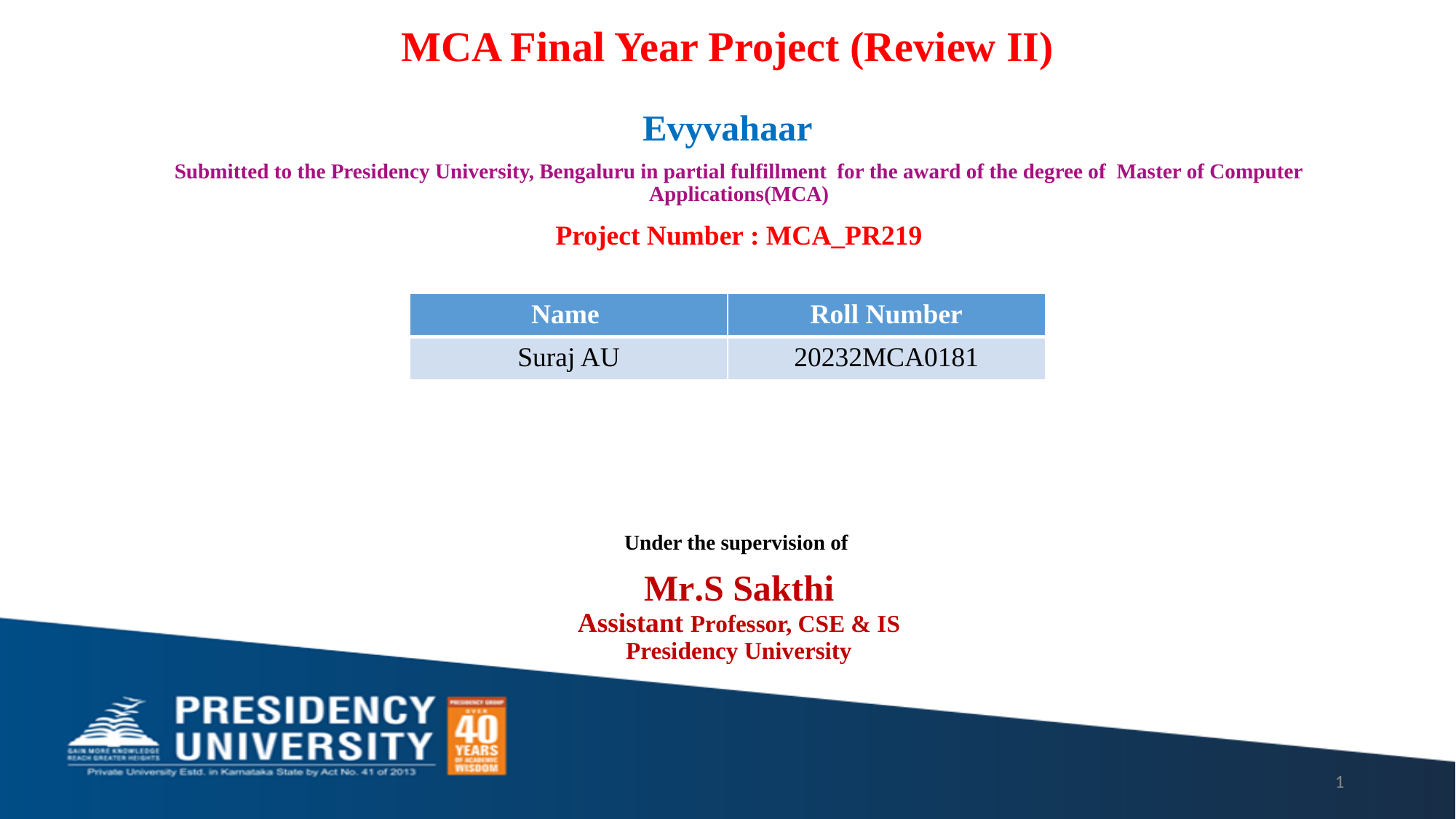

# MCA Final Year Project (Review II) Evyvahaar
Submitted to the Presidency University, Bengaluru in partial fulfillment  for the award of the degree of  Master of Computer Applications(MCA)
Project Number : MCA_PR219

Under the supervision of
Mr.S Sakthi
Assistant Professor, CSE & IS
Presidency University

| Name | Roll Number |
| --- | --- |
| Suraj AU | 20232MCA0181 |
1